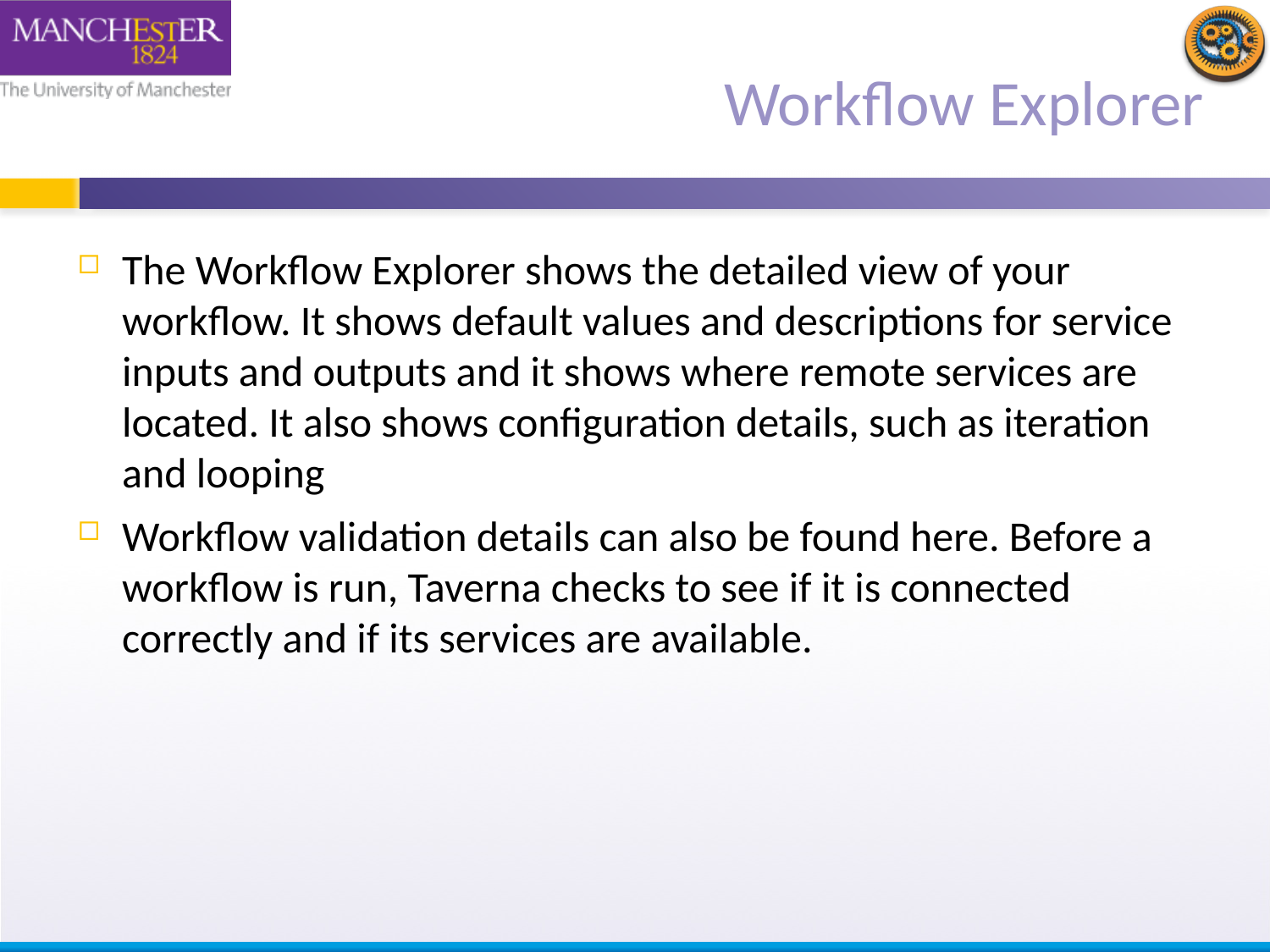

# Workflow Explorer
The Workflow Explorer shows the detailed view of your workflow. It shows default values and descriptions for service inputs and outputs and it shows where remote services are located. It also shows configuration details, such as iteration and looping
Workflow validation details can also be found here. Before a workflow is run, Taverna checks to see if it is connected correctly and if its services are available.